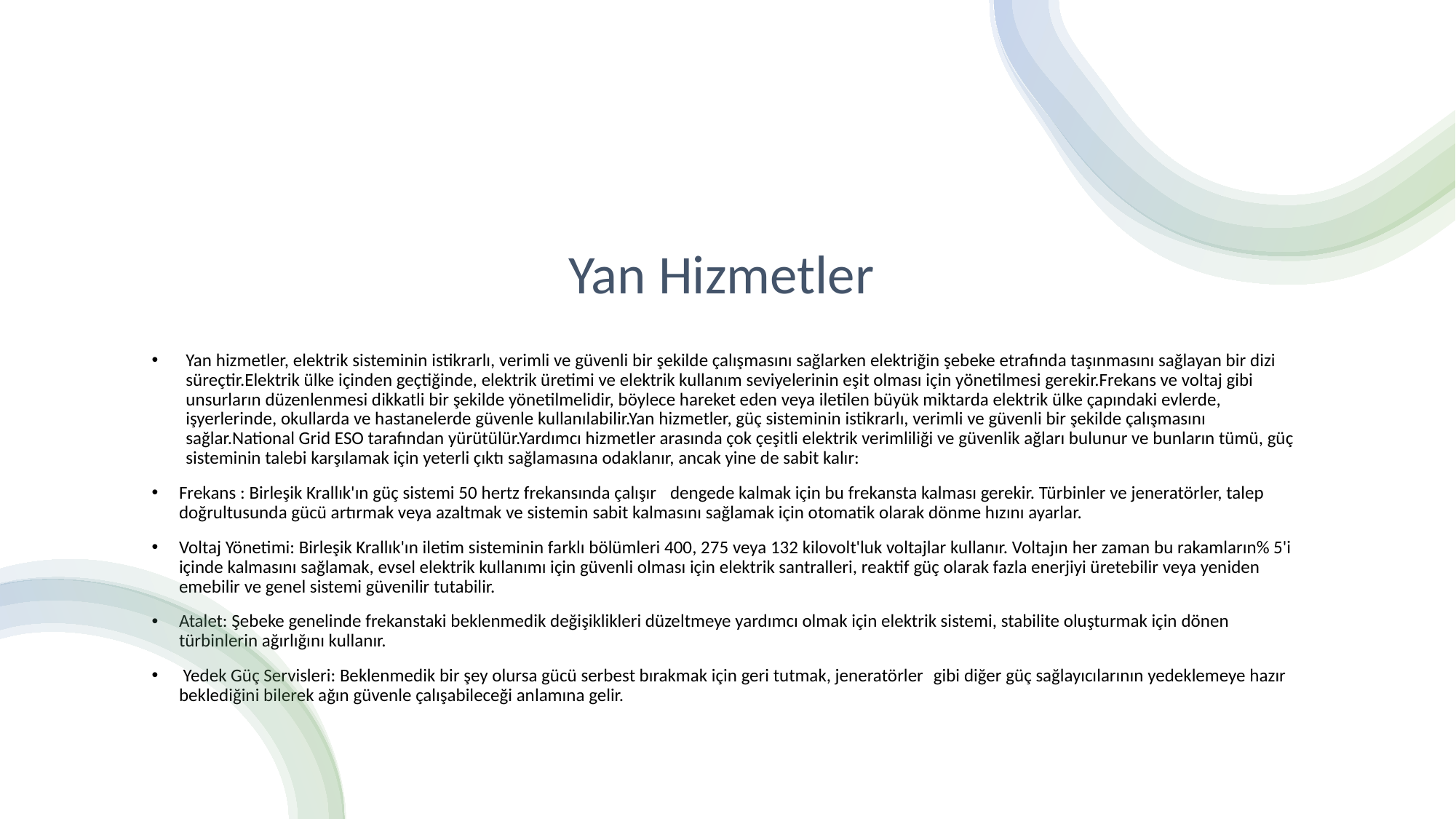

# Yan Hizmetler
Yan hizmetler, elektrik sisteminin istikrarlı, verimli ve güvenli bir şekilde çalışmasını sağlarken elektriğin şebeke etrafında taşınmasını sağlayan bir dizi süreçtir.Elektrik ülke içinden geçtiğinde, elektrik üretimi ve elektrik kullanım seviyelerinin eşit olması için yönetilmesi gerekir.Frekans ve voltaj gibi unsurların düzenlenmesi dikkatli bir şekilde yönetilmelidir, böylece hareket eden veya iletilen büyük miktarda elektrik ülke çapındaki evlerde, işyerlerinde, okullarda ve hastanelerde güvenle kullanılabilir.Yan hizmetler, güç sisteminin istikrarlı, verimli ve güvenli bir şekilde çalışmasını sağlar.National Grid ESO tarafından yürütülür.Yardımcı hizmetler arasında çok çeşitli elektrik verimliliği ve güvenlik ağları bulunur ve bunların tümü, güç sisteminin talebi karşılamak için yeterli çıktı sağlamasına odaklanır, ancak yine de sabit kalır:
Frekans : Birleşik Krallık'ın güç sistemi 50 hertz frekansında çalışır   dengede kalmak için bu frekansta kalması gerekir. Türbinler ve jeneratörler, talep doğrultusunda gücü artırmak veya azaltmak ve sistemin sabit kalmasını sağlamak için otomatik olarak dönme hızını ayarlar.
Voltaj Yönetimi: Birleşik Krallık'ın iletim sisteminin farklı bölümleri 400, 275 veya 132 kilovolt'luk voltajlar kullanır. Voltajın her zaman bu rakamların% 5'i içinde kalmasını sağlamak, evsel elektrik kullanımı için güvenli olması için elektrik santralleri, reaktif güç olarak fazla enerjiyi üretebilir veya yeniden emebilir ve genel sistemi güvenilir tutabilir.
Atalet: Şebeke genelinde frekanstaki beklenmedik değişiklikleri düzeltmeye yardımcı olmak için elektrik sistemi, stabilite oluşturmak için dönen türbinlerin ağırlığını kullanır.
 Yedek Güç Servisleri: Beklenmedik bir şey olursa gücü serbest bırakmak için geri tutmak, jeneratörler  gibi diğer güç sağlayıcılarının yedeklemeye hazır beklediğini bilerek ağın güvenle çalışabileceği anlamına gelir.